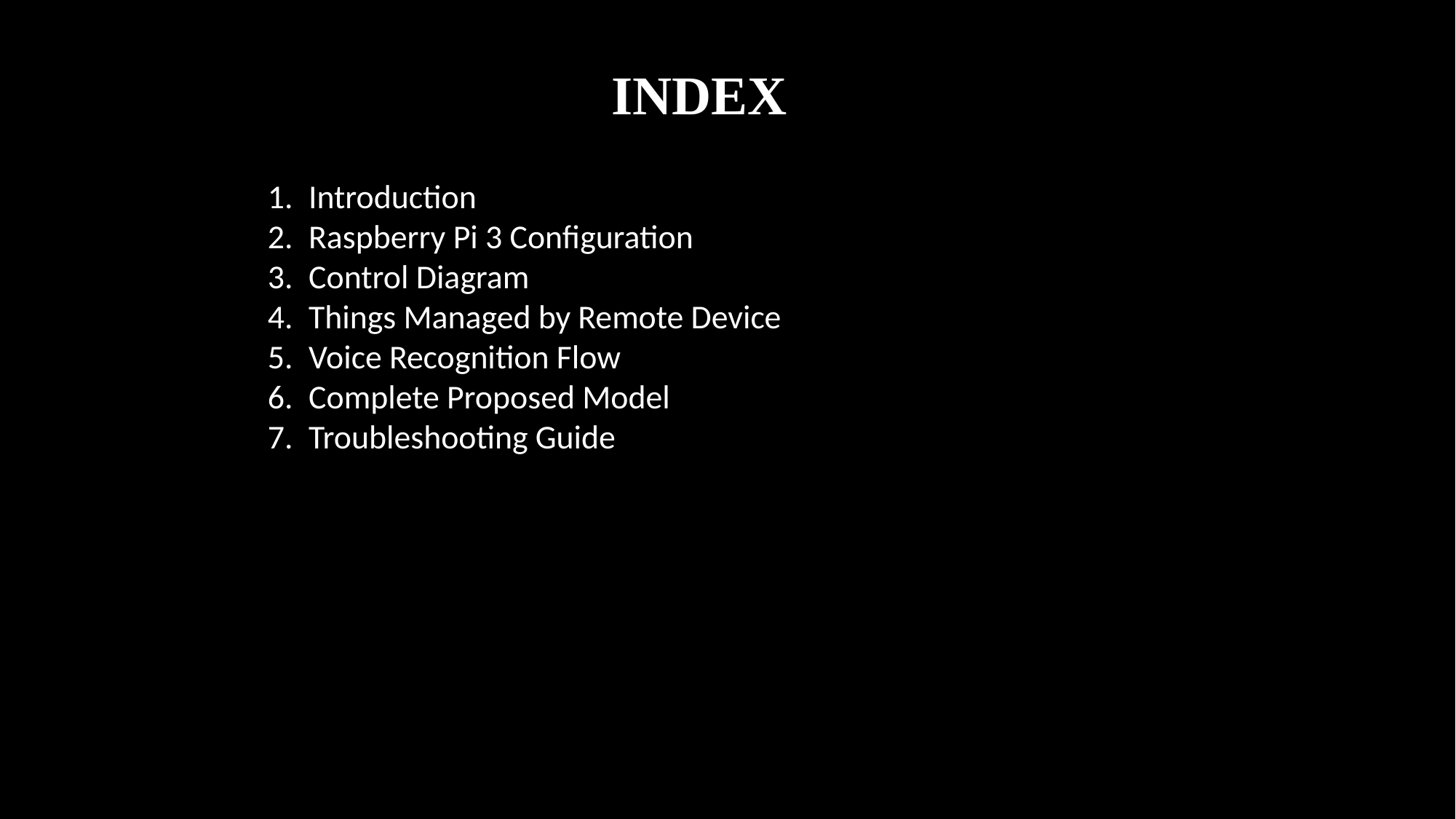

INDEX
Introduction
Raspberry Pi 3 Configuration
Control Diagram
Things Managed by Remote Device
Voice Recognition Flow
Complete Proposed Model
Troubleshooting Guide